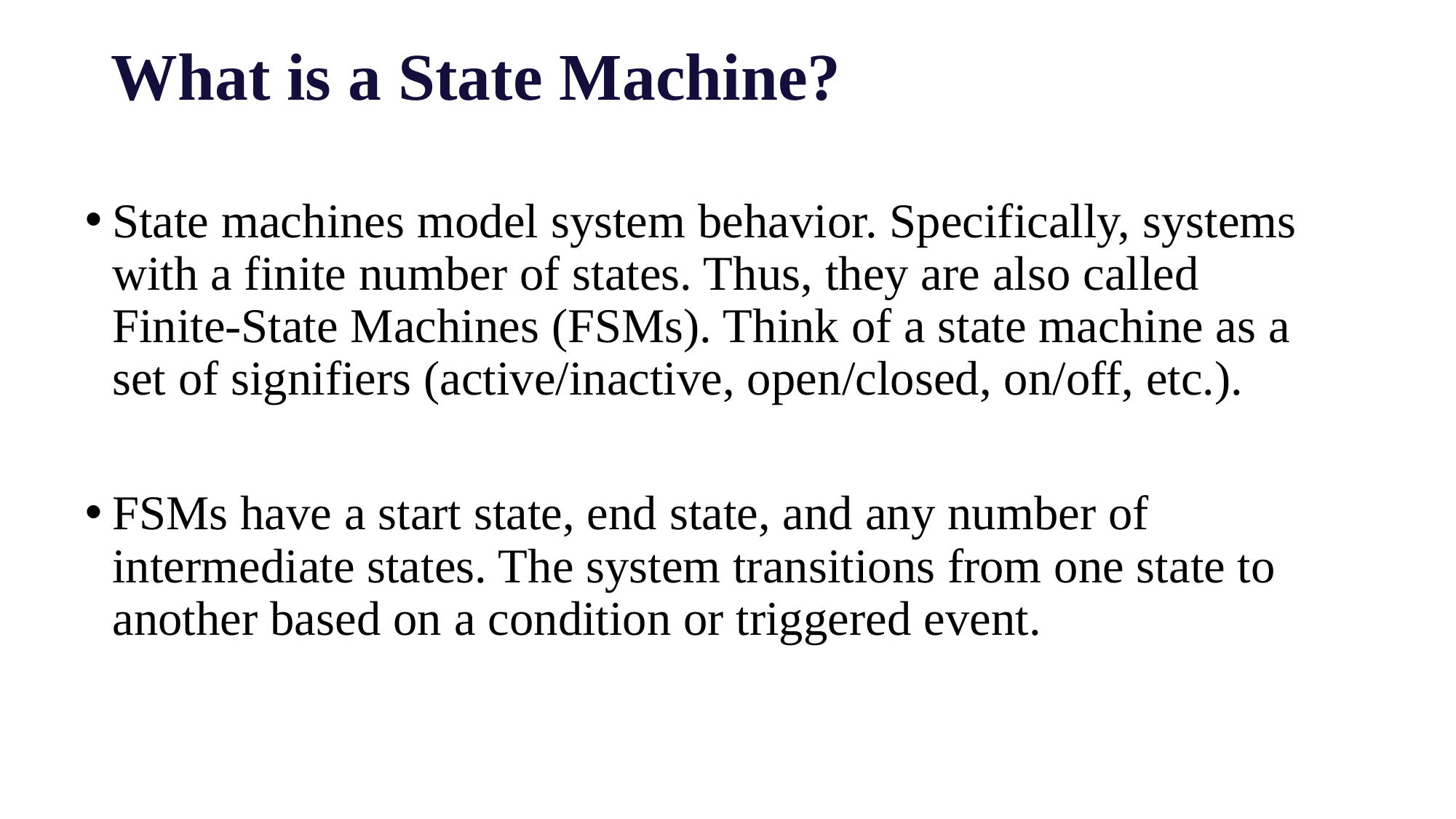

# What is a State Machine?
State machines model system behavior. Specifically, systems with a finite number of states. Thus, they are also called Finite-State Machines (FSMs). Think of a state machine as a set of signifiers (active/inactive, open/closed, on/off, etc.).

FSMs have a start state, end state, and any number of intermediate states. The system transitions from one state to another based on a condition or triggered event.